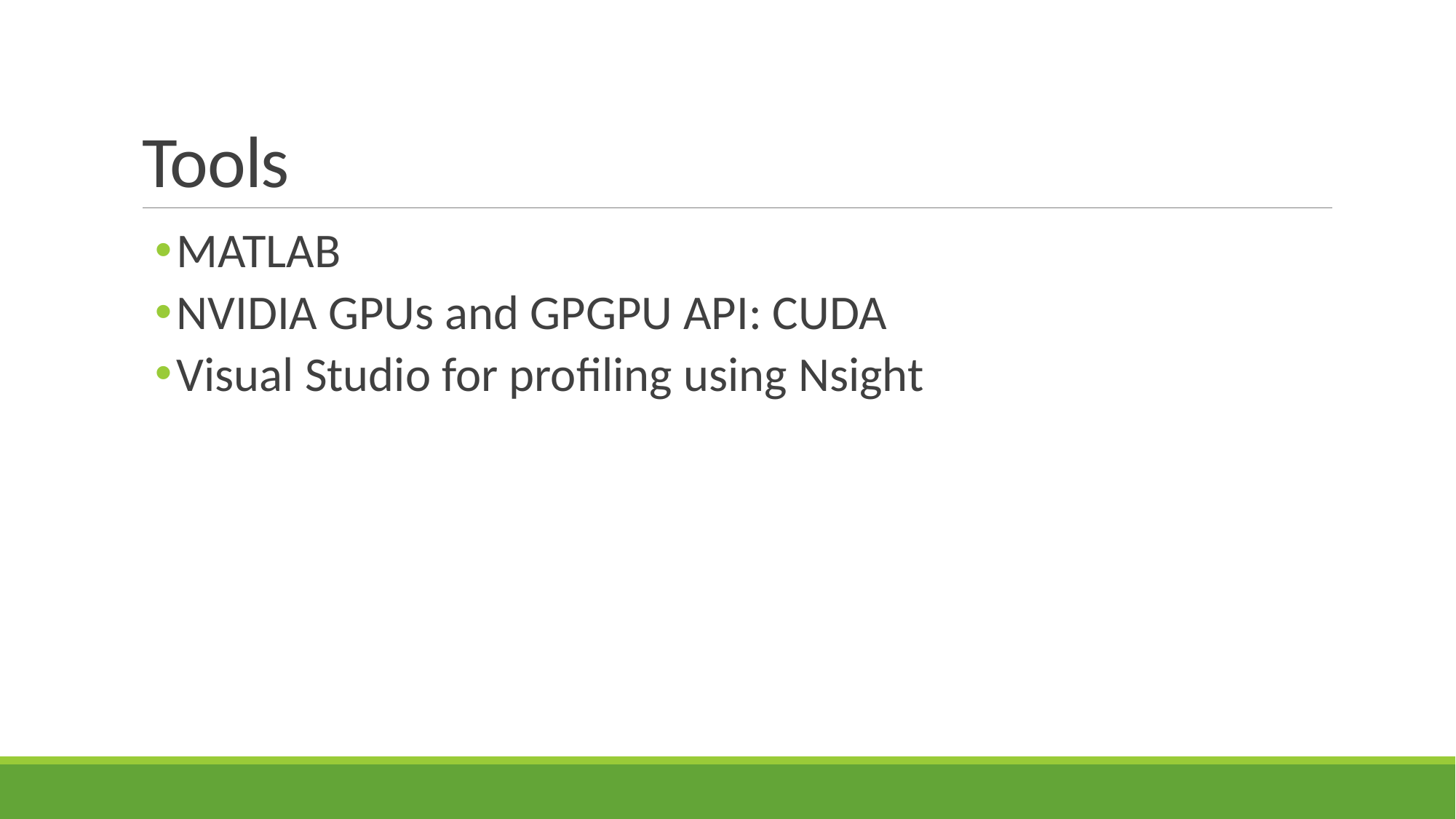

# Tools
MATLAB
NVIDIA GPUs and GPGPU API: CUDA
Visual Studio for profiling using Nsight